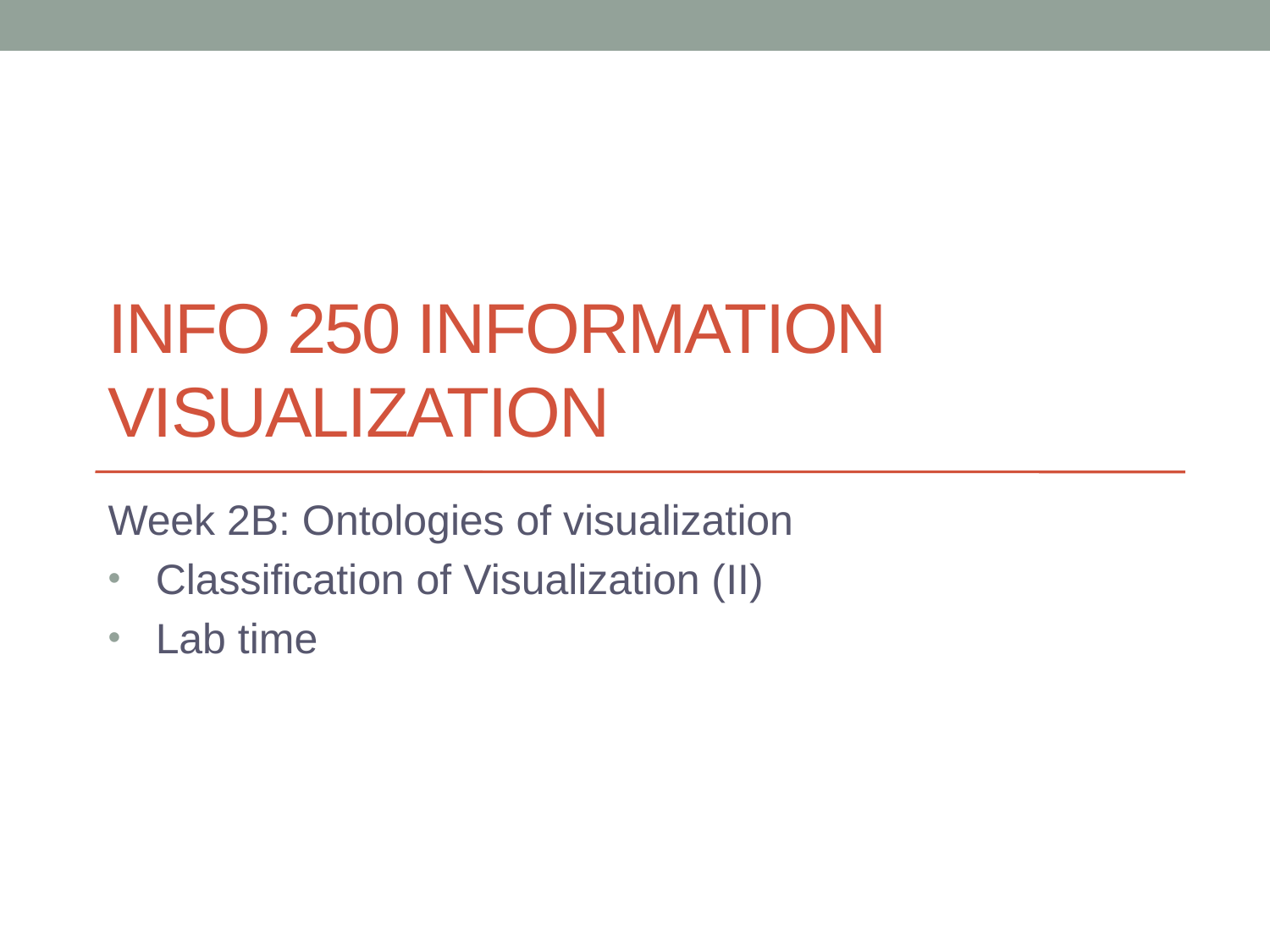

# INFO 250 Information Visualization
Week 2B: Ontologies of visualization
Classification of Visualization (II)
Lab time